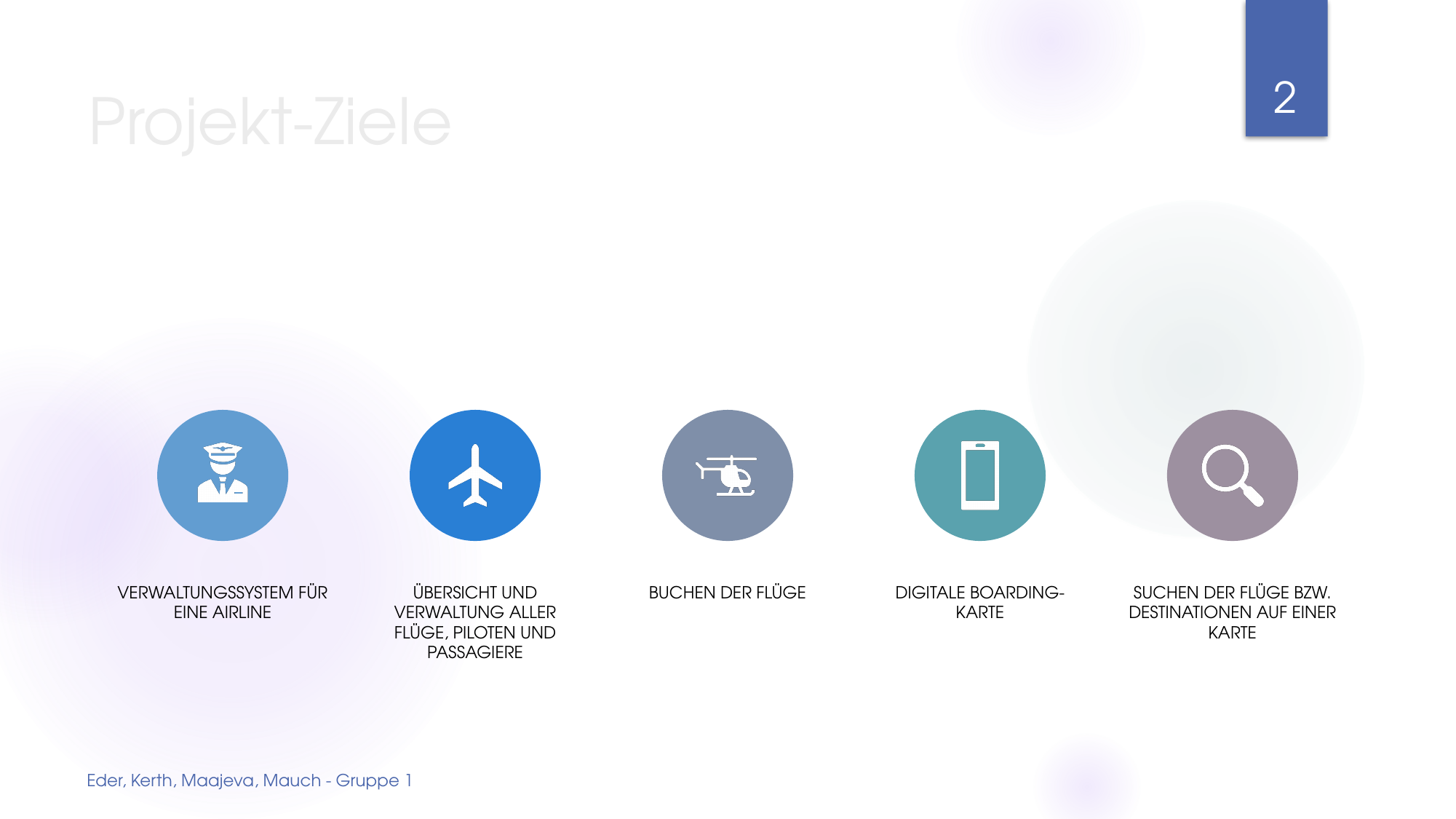

2
# Projekt-Ziele
Verwaltungssystem für eine Airline​
Übersicht und Verwaltung aller Flüge, Piloten und Passagiere​
Buchen der Flüge​
Digitale Boarding-Karte​
Suchen der Flüge bzw. Destinationen auf einer Karte
Eder, Kerth, Maajeva, Mauch - Gruppe 1